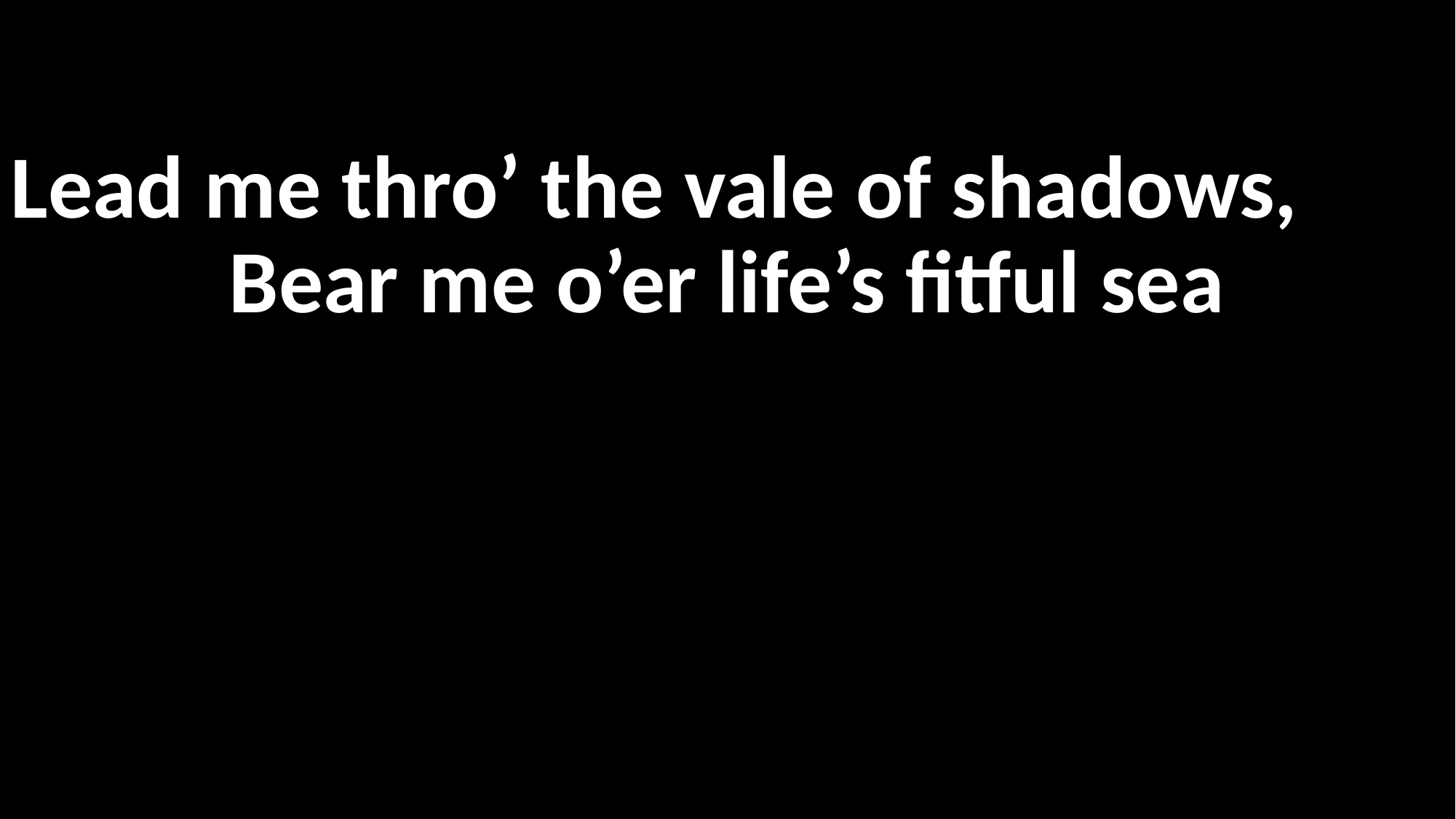

#
Lead me thro’ the vale of shadows,
Bear me o’er life’s fitful sea